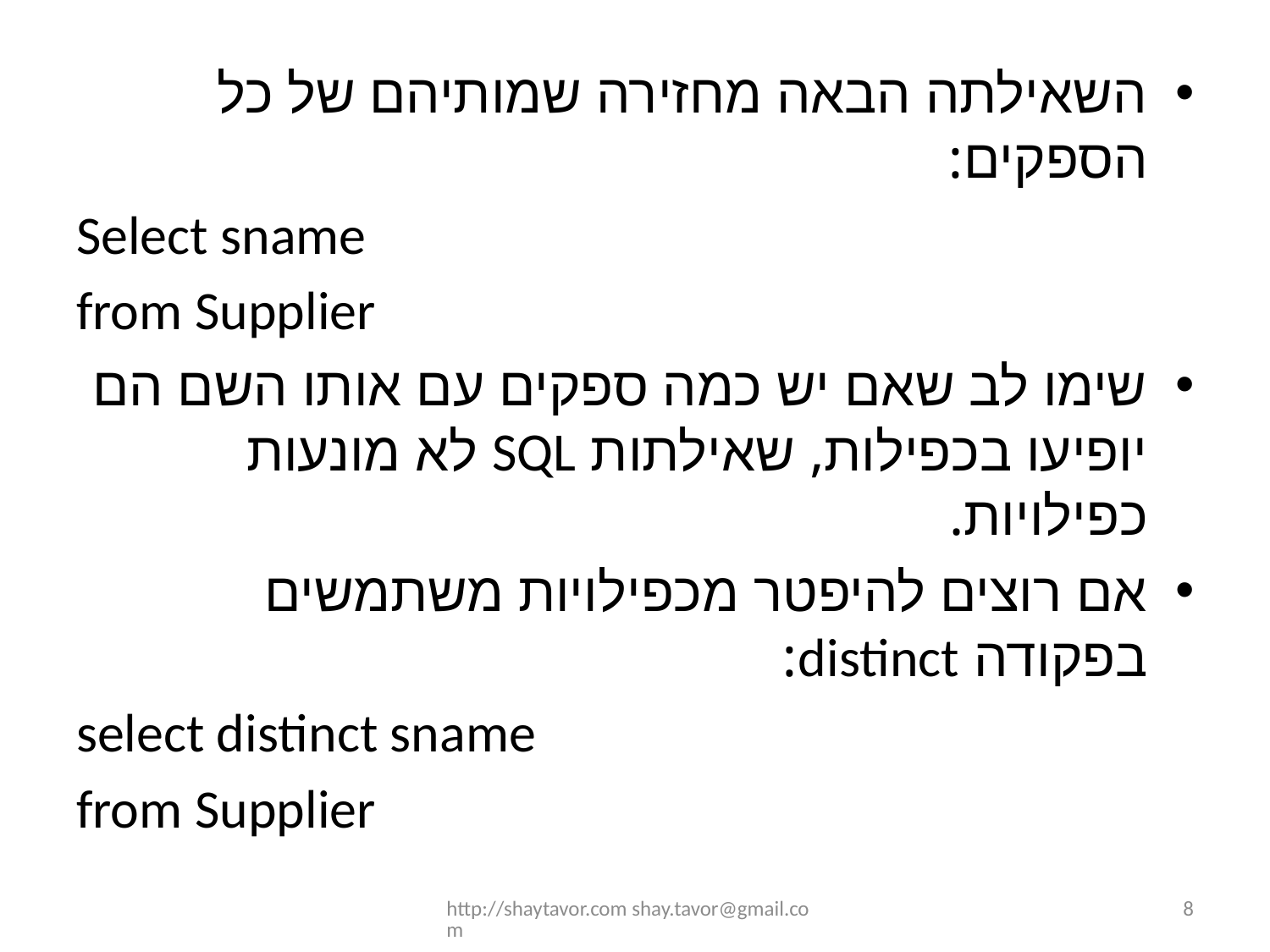

השאילתה הבאה מחזירה שמותיהם של כל הספקים:
Select sname
from Supplier
שימו לב שאם יש כמה ספקים עם אותו השם הם יופיעו בכפילות, שאילתות SQL לא מונעות כפילויות.
אם רוצים להיפטר מכפילויות משתמשים בפקודה distinct:
select distinct sname
from Supplier

http://shaytavor.com shay.tavor@gmail.com
8